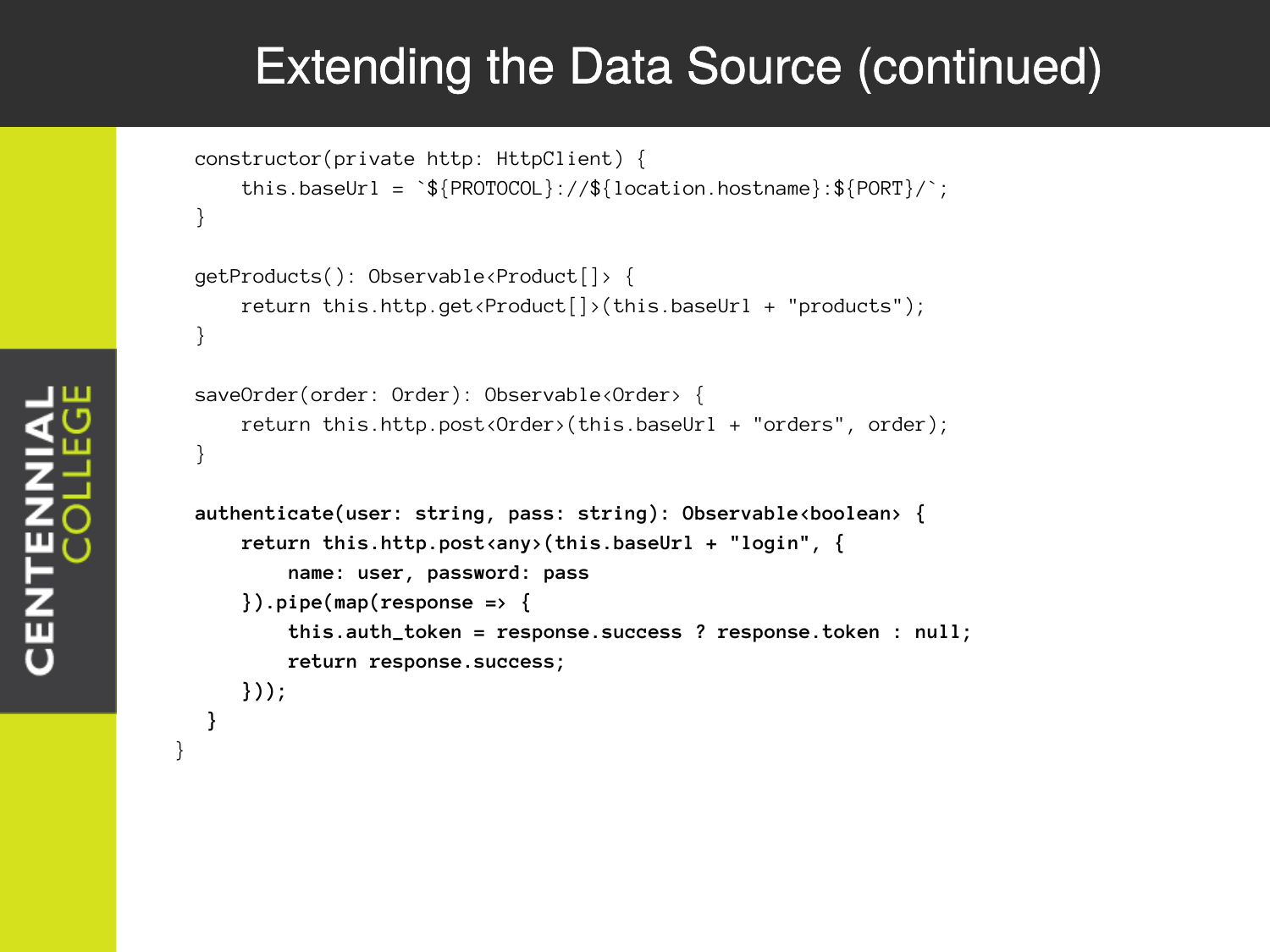

# Extending the Data Source (continued)
constructor(private http: HttpClient) {
    this.baseUrl = `${PROTOCOL}://${location.hostname}:${PORT}/`;
}

getProducts(): Observable<Product[]> {
    return this.http.get<Product[]>(this.baseUrl + "products");
}

saveOrder(order: Order): Observable<Order> {
    return this.http.post<Order>(this.baseUrl + "orders", order);
}

authenticate(user: string, pass: string): Observable<boolean> {
    return this.http.post<any>(this.baseUrl + "login", {
        name: user, password: pass
    }).pipe(map(response => {
        this.auth_token = response.success ? response.token : null;
        return response.success;
    }));
 }
   }